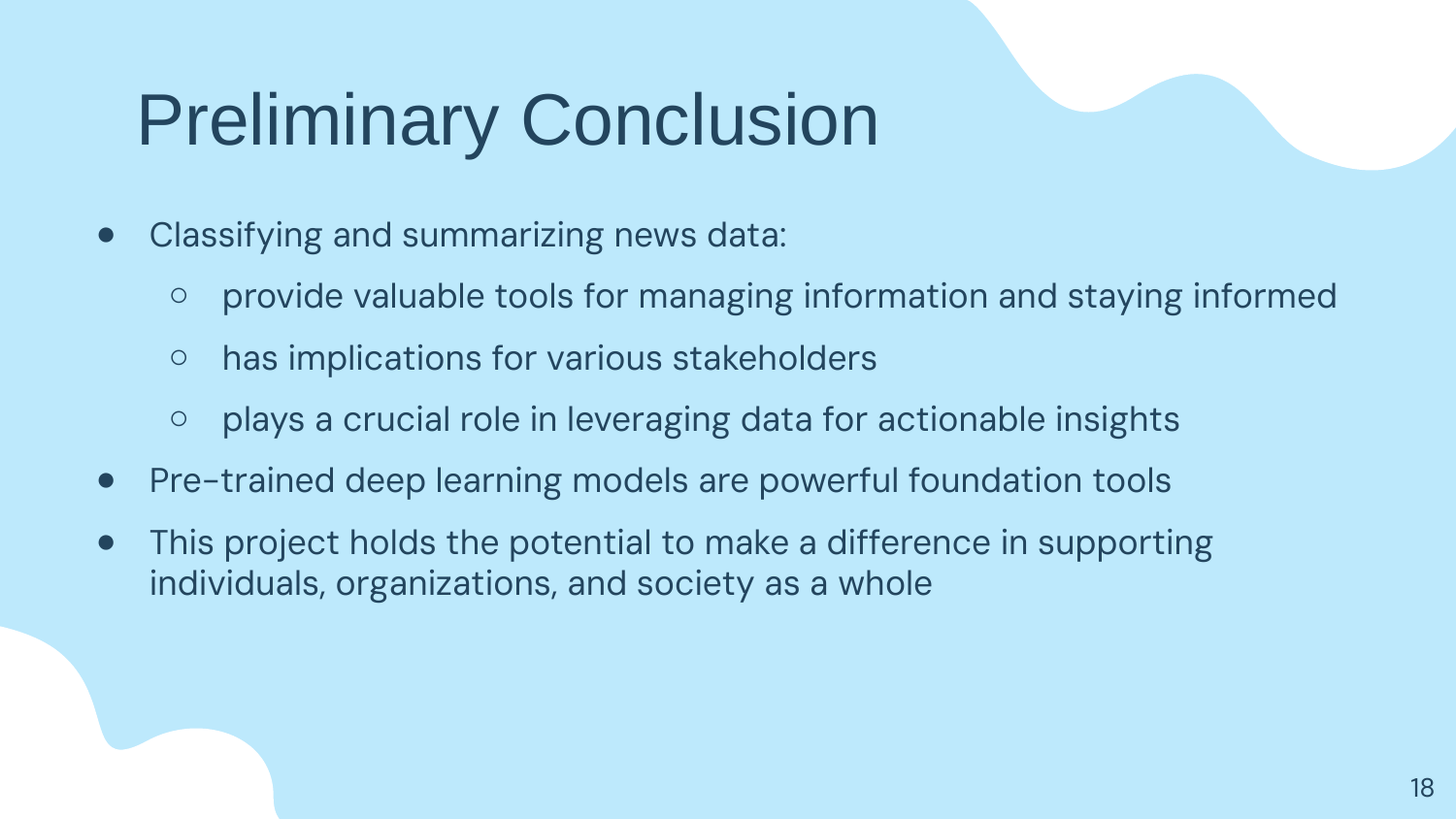

# Preliminary Conclusion
Classifying and summarizing news data:
provide valuable tools for managing information and staying informed
has implications for various stakeholders
plays a crucial role in leveraging data for actionable insights
Pre-trained deep learning models are powerful foundation tools
This project holds the potential to make a difference in supporting individuals, organizations, and society as a whole
18